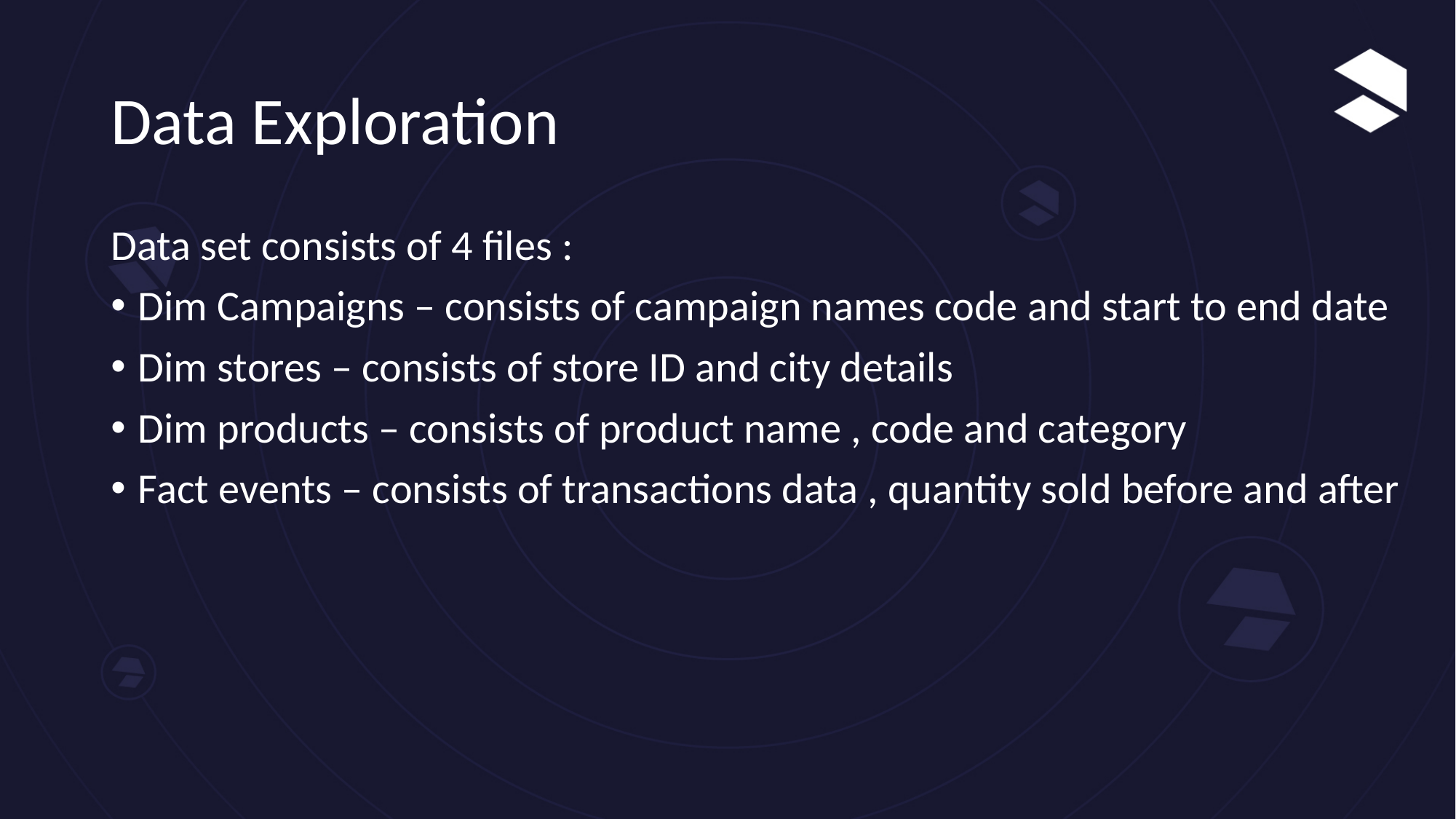

# Data Exploration
Data set consists of 4 files :
Dim Campaigns – consists of campaign names code and start to end date
Dim stores – consists of store ID and city details
Dim products – consists of product name , code and category
Fact events – consists of transactions data , quantity sold before and after